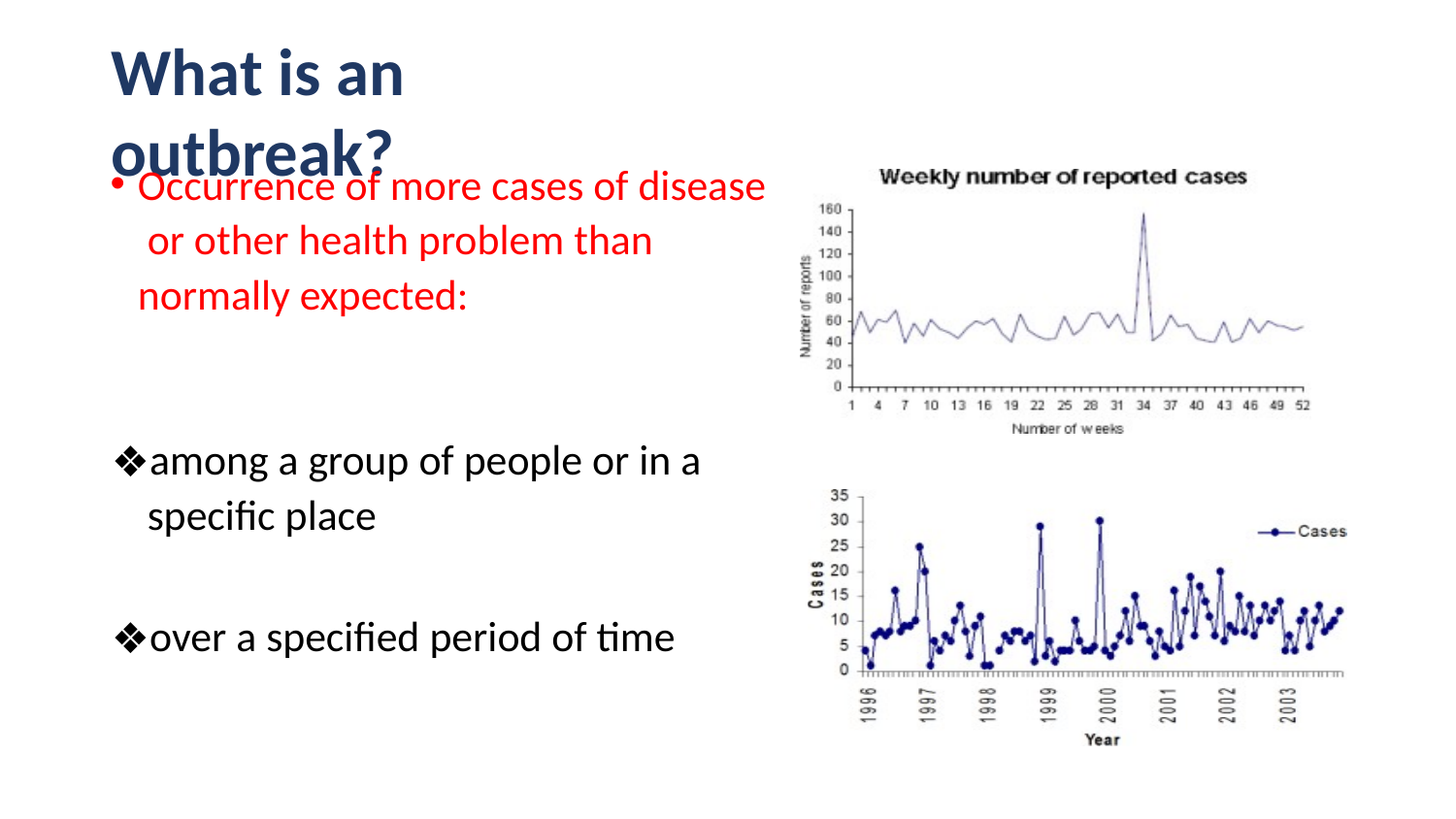

# What is an outbreak?
Occurrence of more cases of disease  or other health problem than  normally expected:

among a group of people or in a  specific place

over a specified period of time